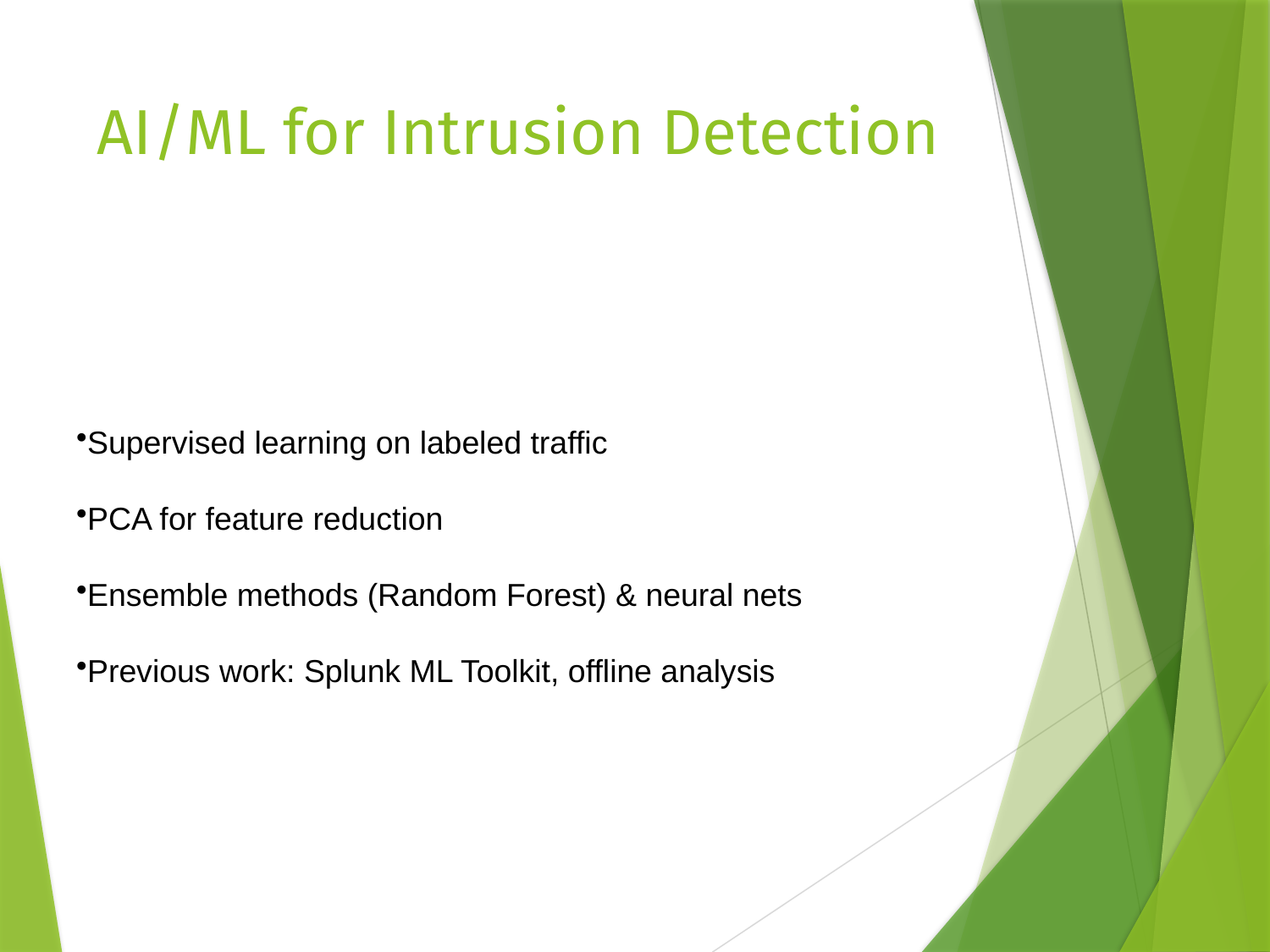

# AI/ML for Intrusion Detection
Supervised learning on labeled traffic
PCA for feature reduction
Ensemble methods (Random Forest) & neural nets
Previous work: Splunk ML Toolkit, offline analysis